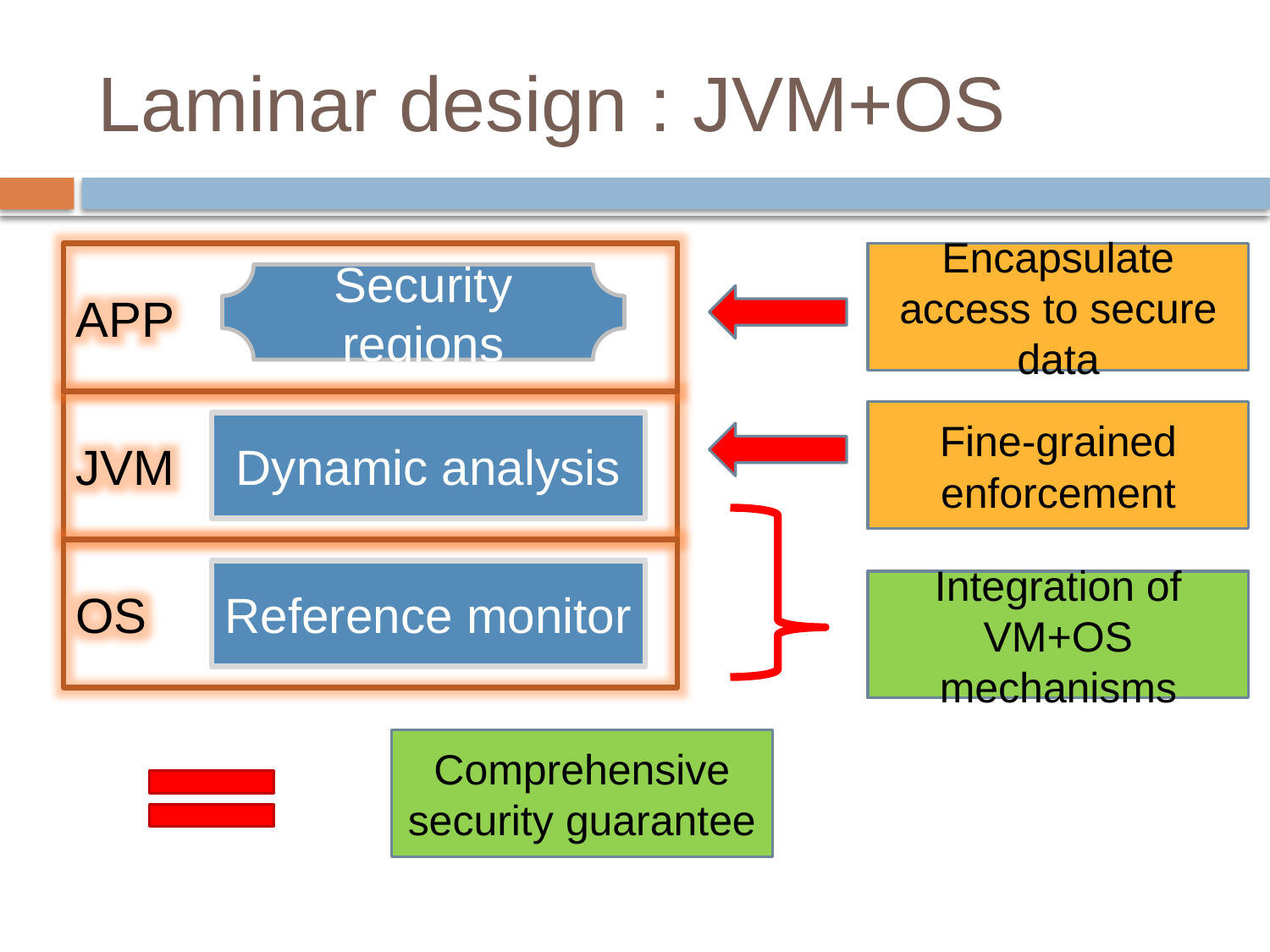

# Laminar design : JVM+OS
APP
Security regions
JVM
Dynamic analysis
OS
Reference monitor
Encapsulate access to secure data

Fine-grained enforcement

Integration of VM+OS mechanisms
Comprehensive security guarantee